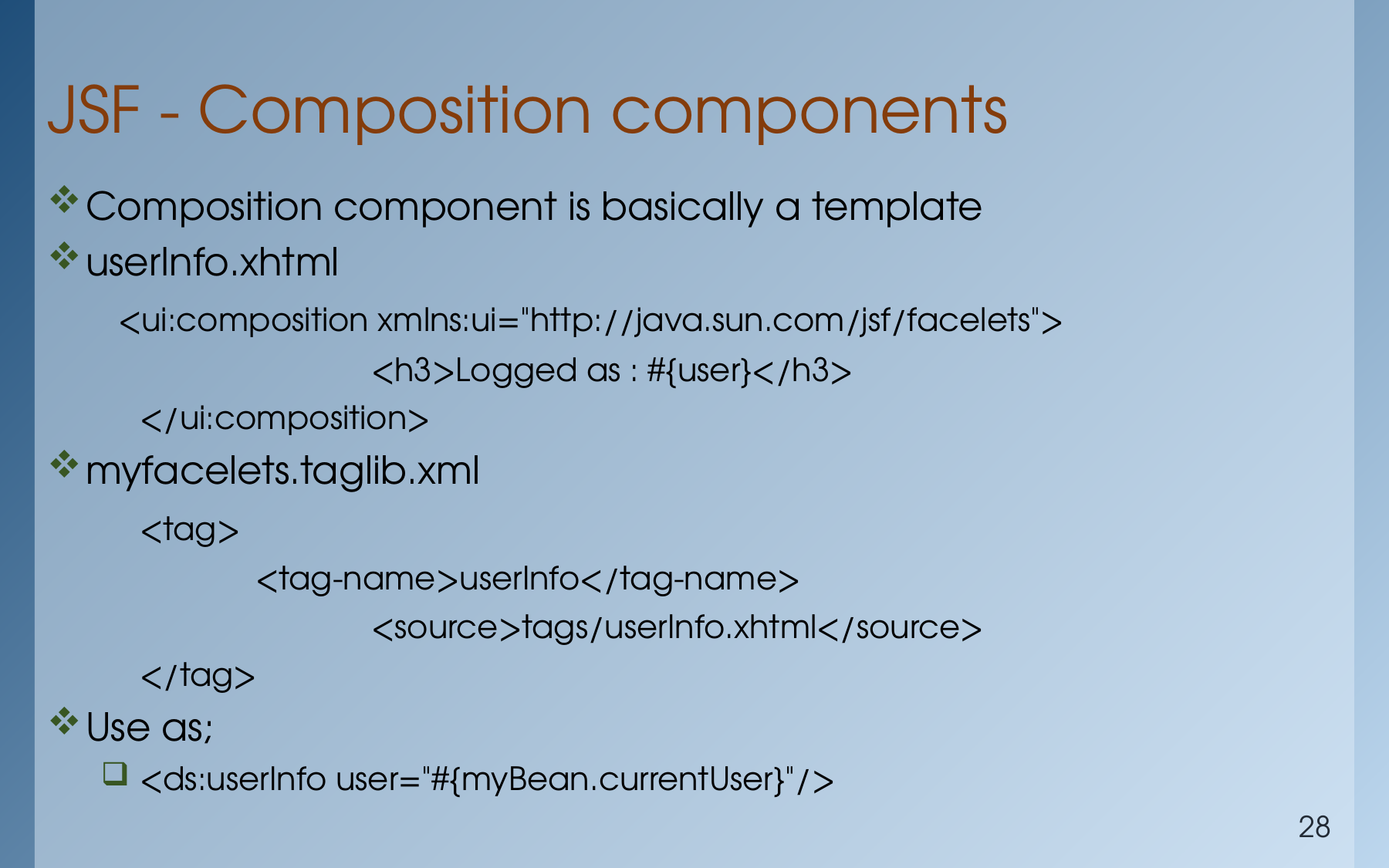

# JSF - Composition components
Composition component is basically a template
userInfo.xhtml
  <ui:composition xmlns:ui="http://java.sun.com/jsf/facelets">
			<h3>Logged as : #{user}</h3>
	</ui:composition>
myfacelets.taglib.xml
	<tag>
		<tag-name>userInfo</tag-name>
			<source>tags/userInfo.xhtml</source>
	</tag>
Use as;
<ds:userInfo user="#{myBean.currentUser}"/>

28